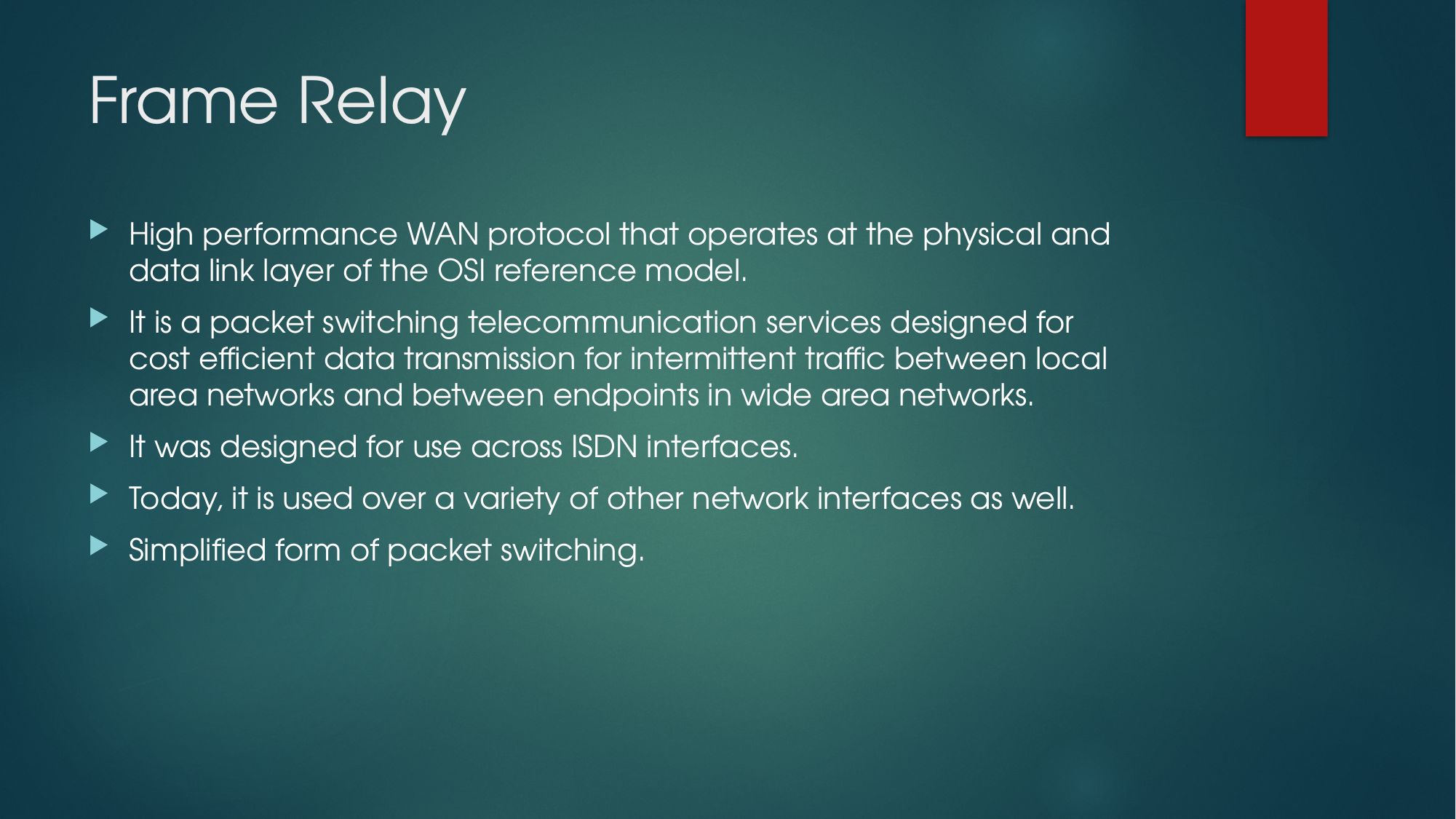

# Frame Relay
High performance WAN protocol that operates at the physical and data link layer of the OSI reference model.
It is a packet switching telecommunication services designed for cost efficient data transmission for intermittent traffic between local area networks and between endpoints in wide area networks.
It was designed for use across ISDN interfaces.
Today, it is used over a variety of other network interfaces as well.
Simplified form of packet switching.